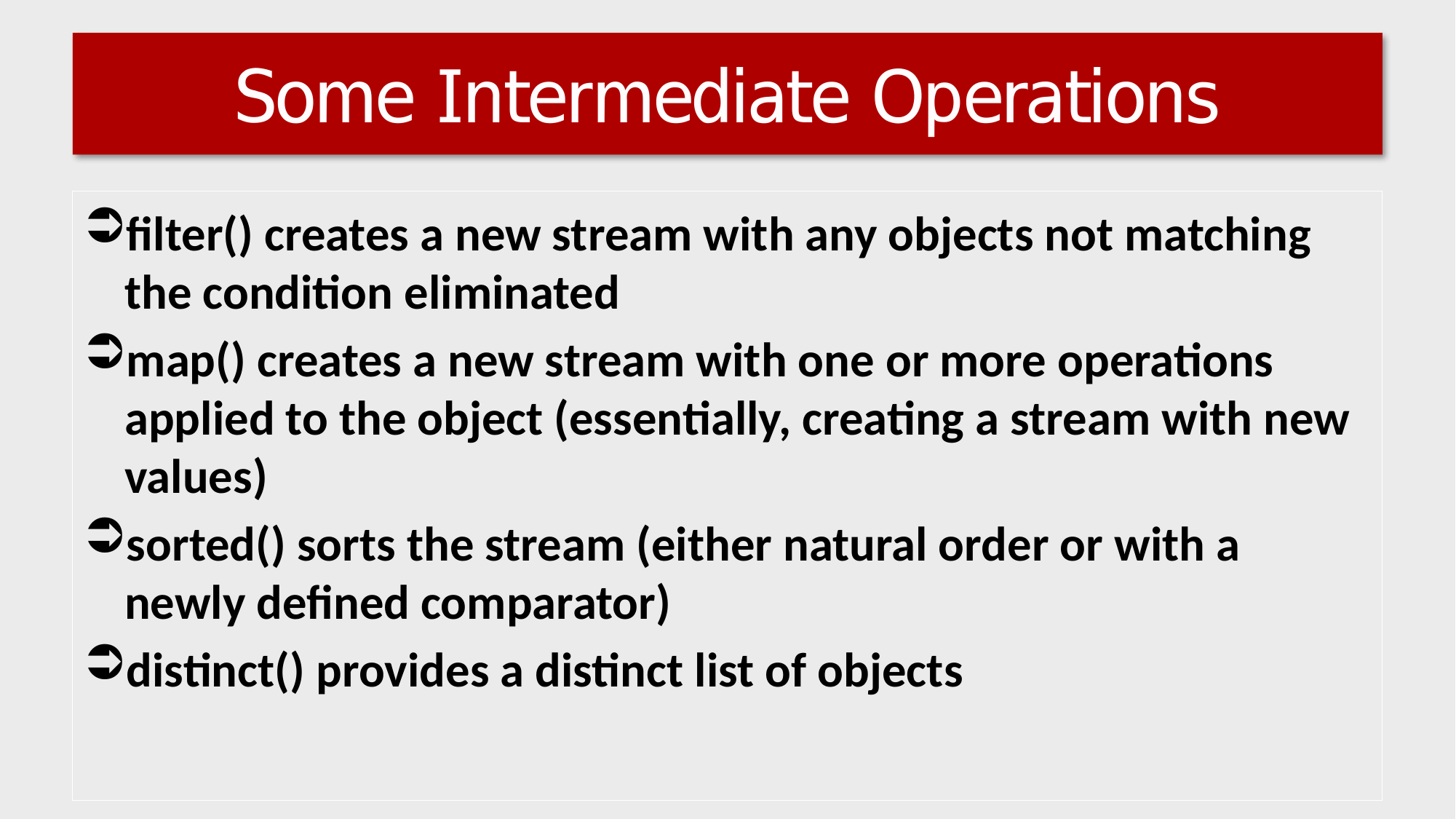

# Some Intermediate Operations
filter() creates a new stream with any objects not matching the condition eliminated
map() creates a new stream with one or more operations applied to the object (essentially, creating a stream with new values)
sorted() sorts the stream (either natural order or with a newly defined comparator)
distinct() provides a distinct list of objects